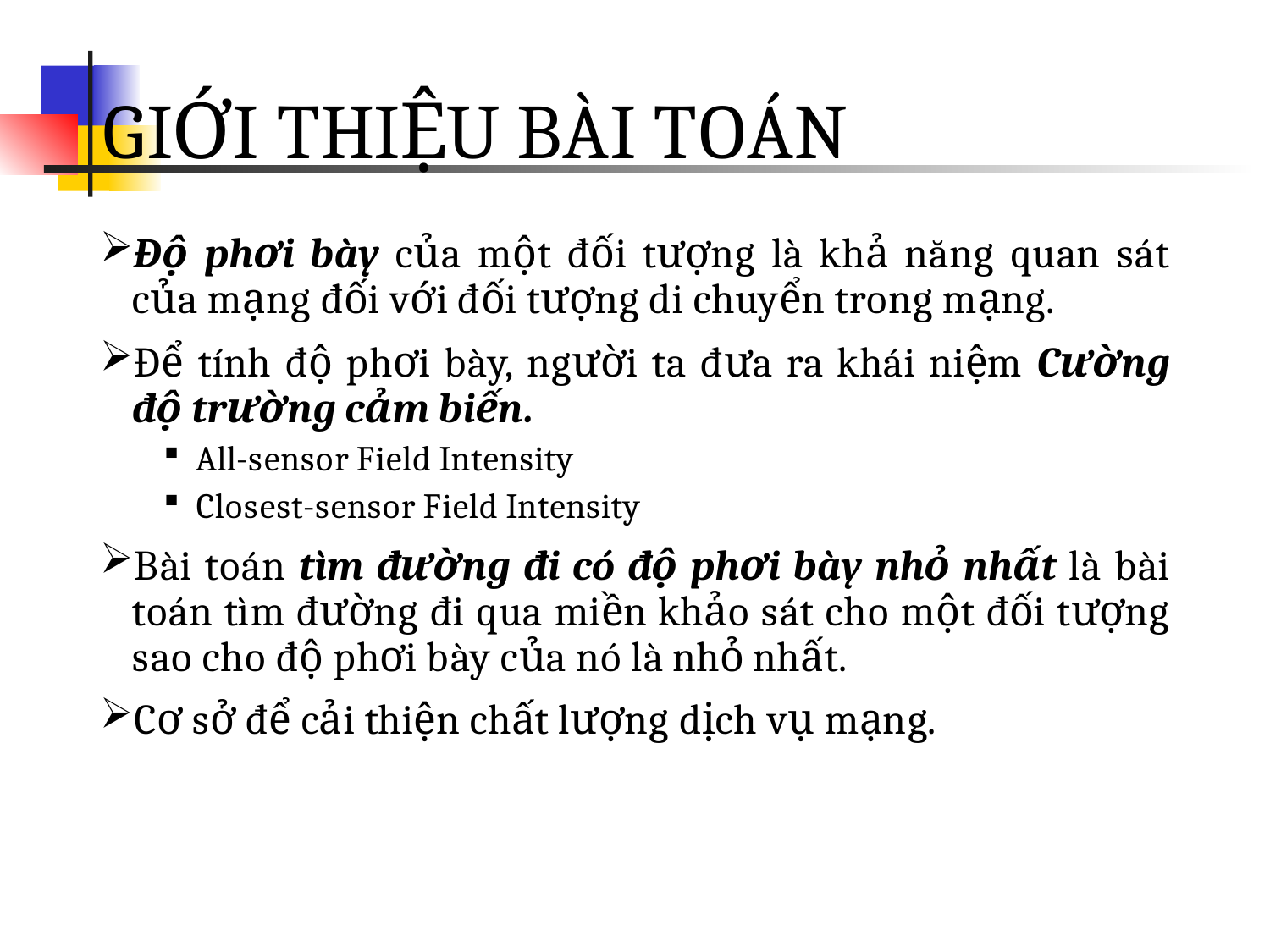

GIỚI THIỆU BÀI TOÁN
Độ phơi bày của một đối tượng là khả năng quan sát của mạng đối với đối tượng di chuyển trong mạng.
Để tính độ phơi bày, người ta đưa ra khái niệm Cường độ trường cảm biến.
All-sensor Field Intensity
Closest-sensor Field Intensity
Bài toán tìm đường đi có độ phơi bày nhỏ nhất là bài toán tìm đường đi qua miền khảo sát cho một đối tượng sao cho độ phơi bày của nó là nhỏ nhất.
Cơ sở để cải thiện chất lượng dịch vụ mạng.